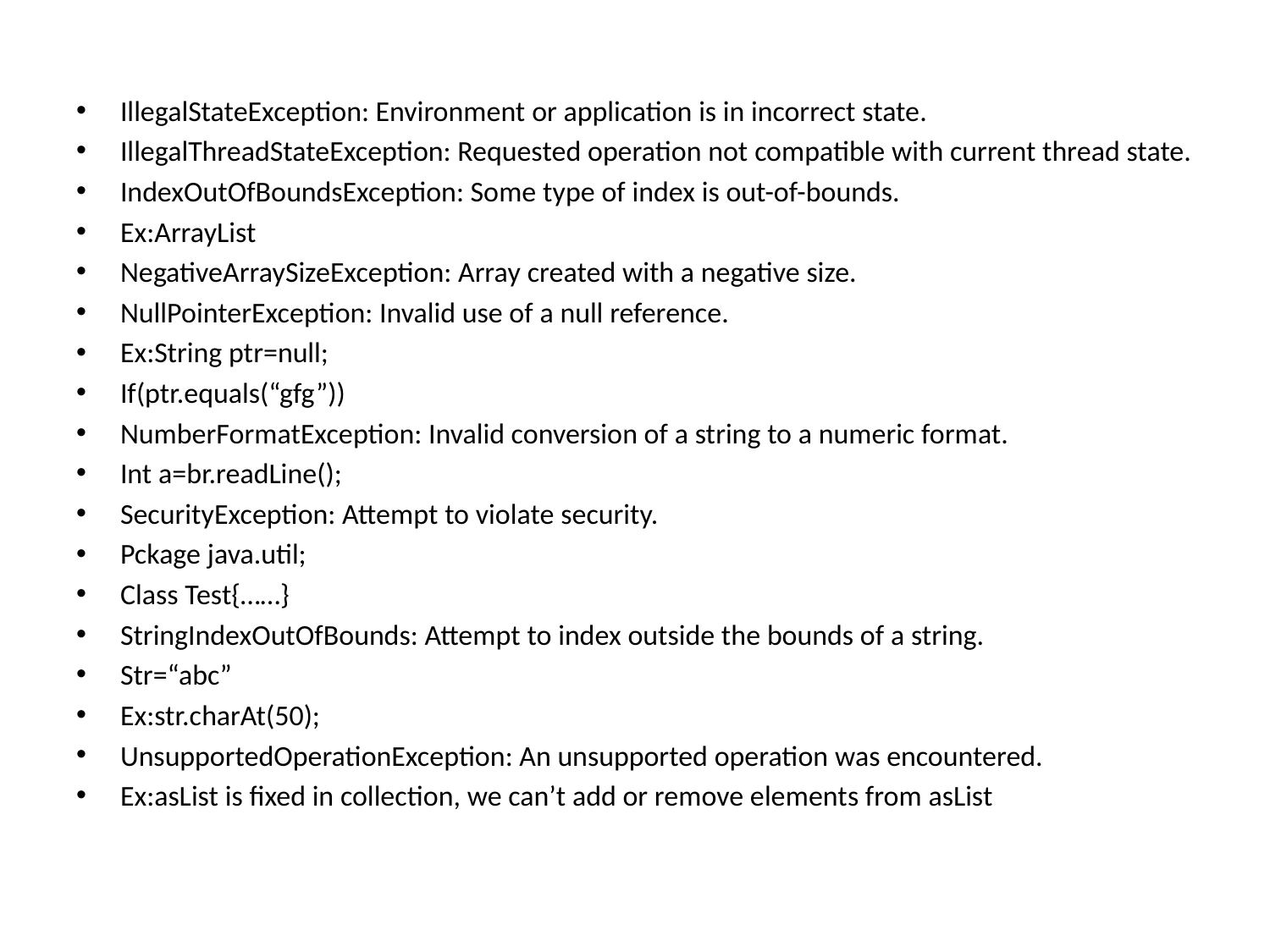

IllegalStateException: Environment or application is in incorrect state.
IllegalThreadStateException: Requested operation not compatible with current thread state.
IndexOutOfBoundsException: Some type of index is out-of-bounds.
Ex:ArrayList
NegativeArraySizeException: Array created with a negative size.
NullPointerException: Invalid use of a null reference.
Ex:String ptr=null;
If(ptr.equals(“gfg”))
NumberFormatException: Invalid conversion of a string to a numeric format.
Int a=br.readLine();
SecurityException: Attempt to violate security.
Pckage java.util;
Class Test{……}
StringIndexOutOfBounds: Attempt to index outside the bounds of a string.
Str=“abc”
Ex:str.charAt(50);
UnsupportedOperationException: An unsupported operation was encountered.
Ex:asList is fixed in collection, we can’t add or remove elements from asList